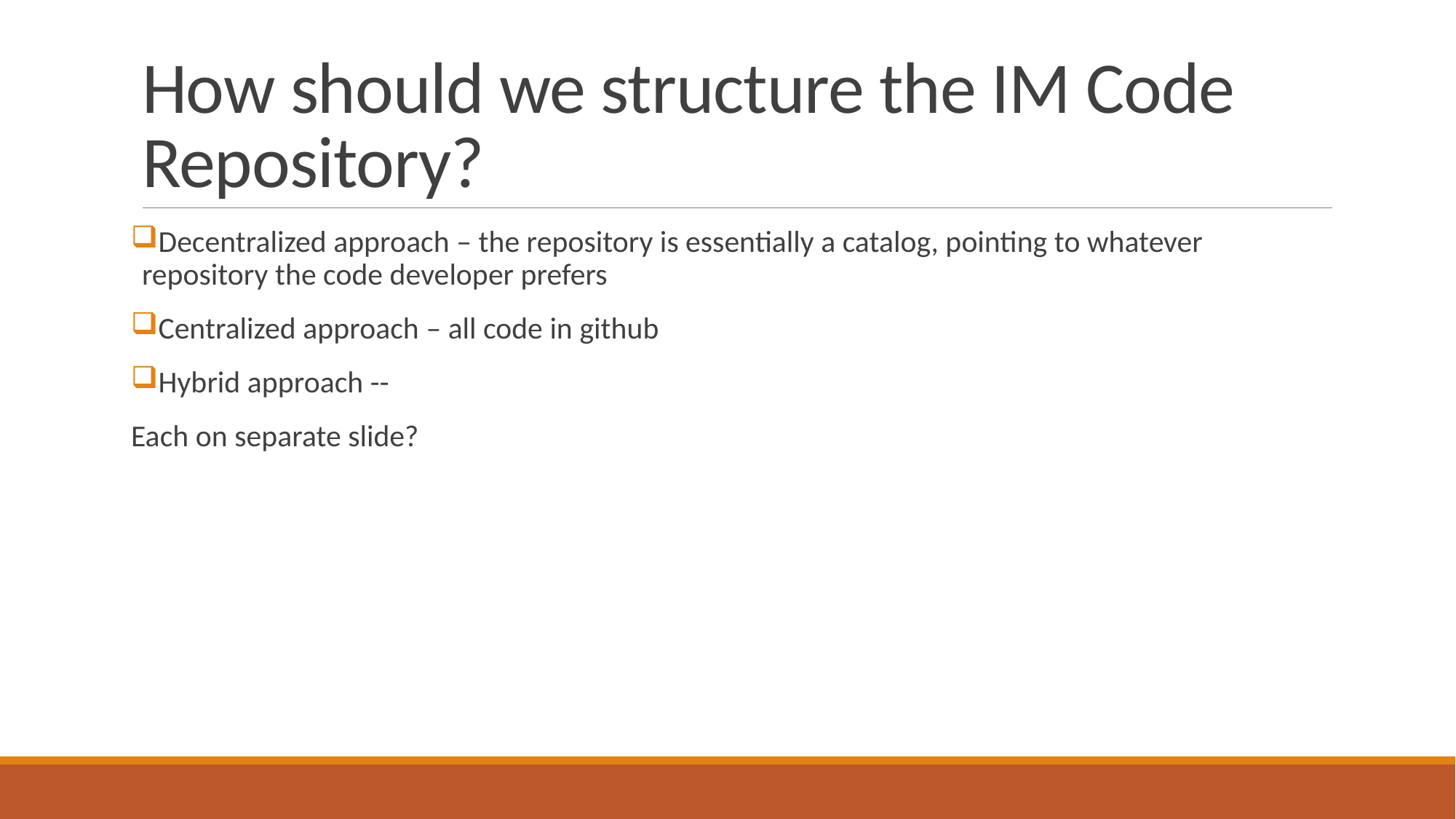

# How should we structure the IM Code Repository?
Decentralized approach – the repository is essentially a catalog, pointing to whatever repository the code developer prefers
Centralized approach – all code in github
Hybrid approach --
Each on separate slide?